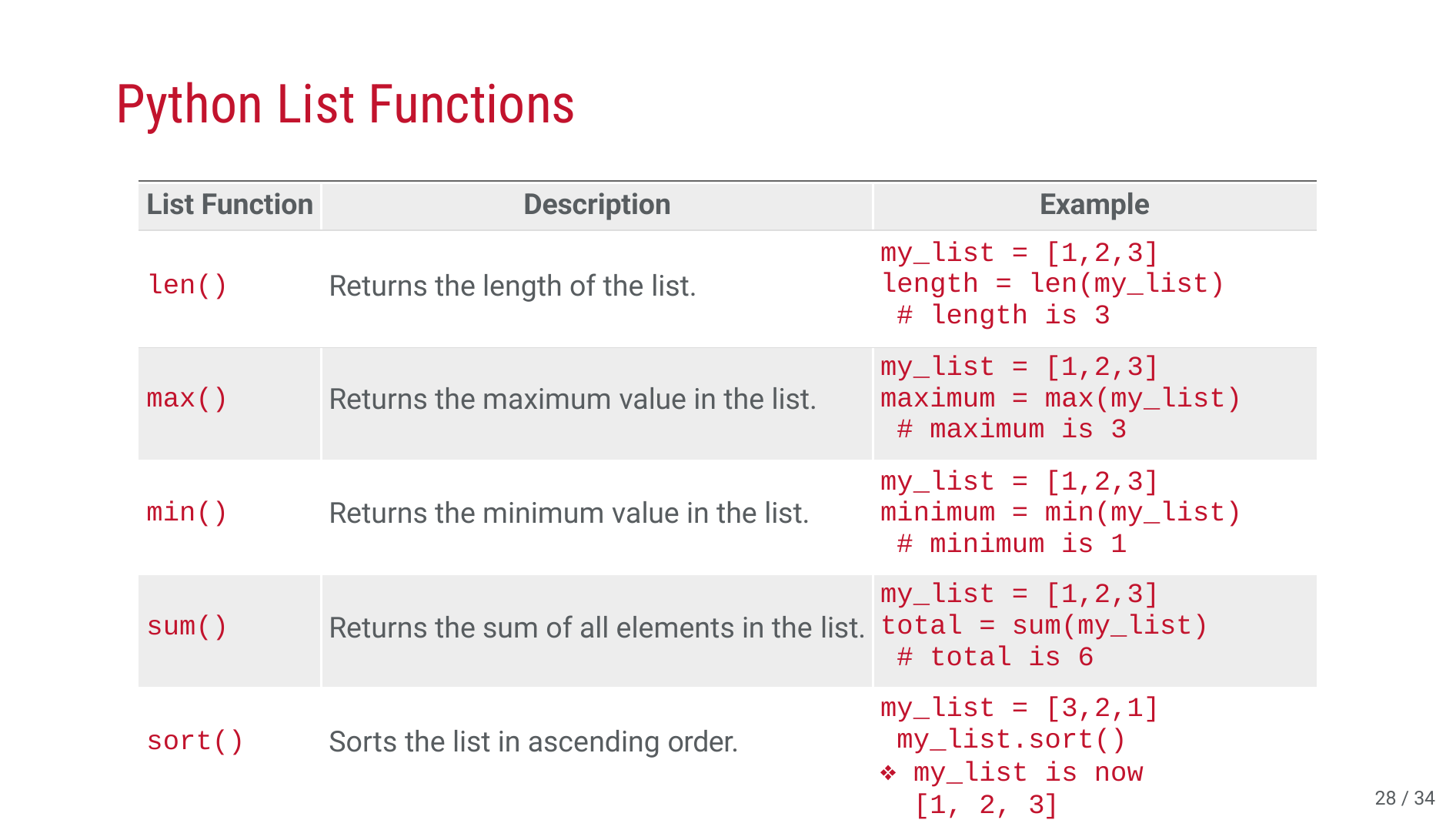

# Python List Functions

| List Function | Description | Example |
| --- | --- | --- |
| len() | Returns the length of the list. | my\_list = [1,2,3] length = len(my\_list) # length is 3 |
| max() | Returns the maximum value in the list. | my\_list = [1,2,3] maximum = max(my\_list) # maximum is 3 |
| min() | Returns the minimum value in the list. | my\_list = [1,2,3] minimum = min(my\_list) # minimum is 1 |
| sum() | Returns the sum of all elements in the list. | my\_list = [1,2,3] total = sum(my\_list) # total is 6 |
| sort() | Sorts the list in ascending order. | my\_list = [3,2,1] my\_list.sort() my\_list is now [1, 2, 3] |
28 / 34